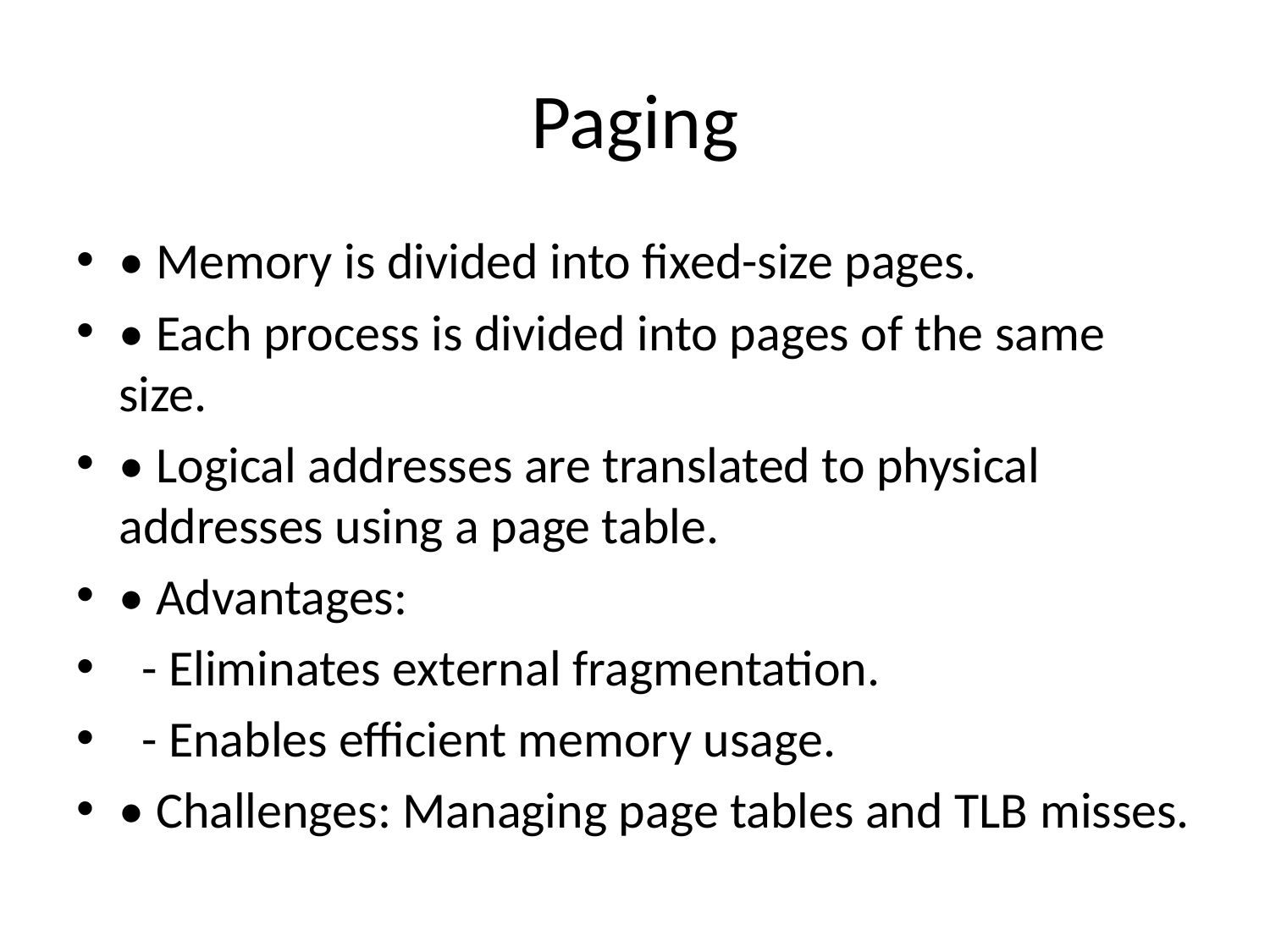

# Paging
• Memory is divided into fixed-size pages.
• Each process is divided into pages of the same size.
• Logical addresses are translated to physical addresses using a page table.
• Advantages:
  - Eliminates external fragmentation.
  - Enables efficient memory usage.
• Challenges: Managing page tables and TLB misses.